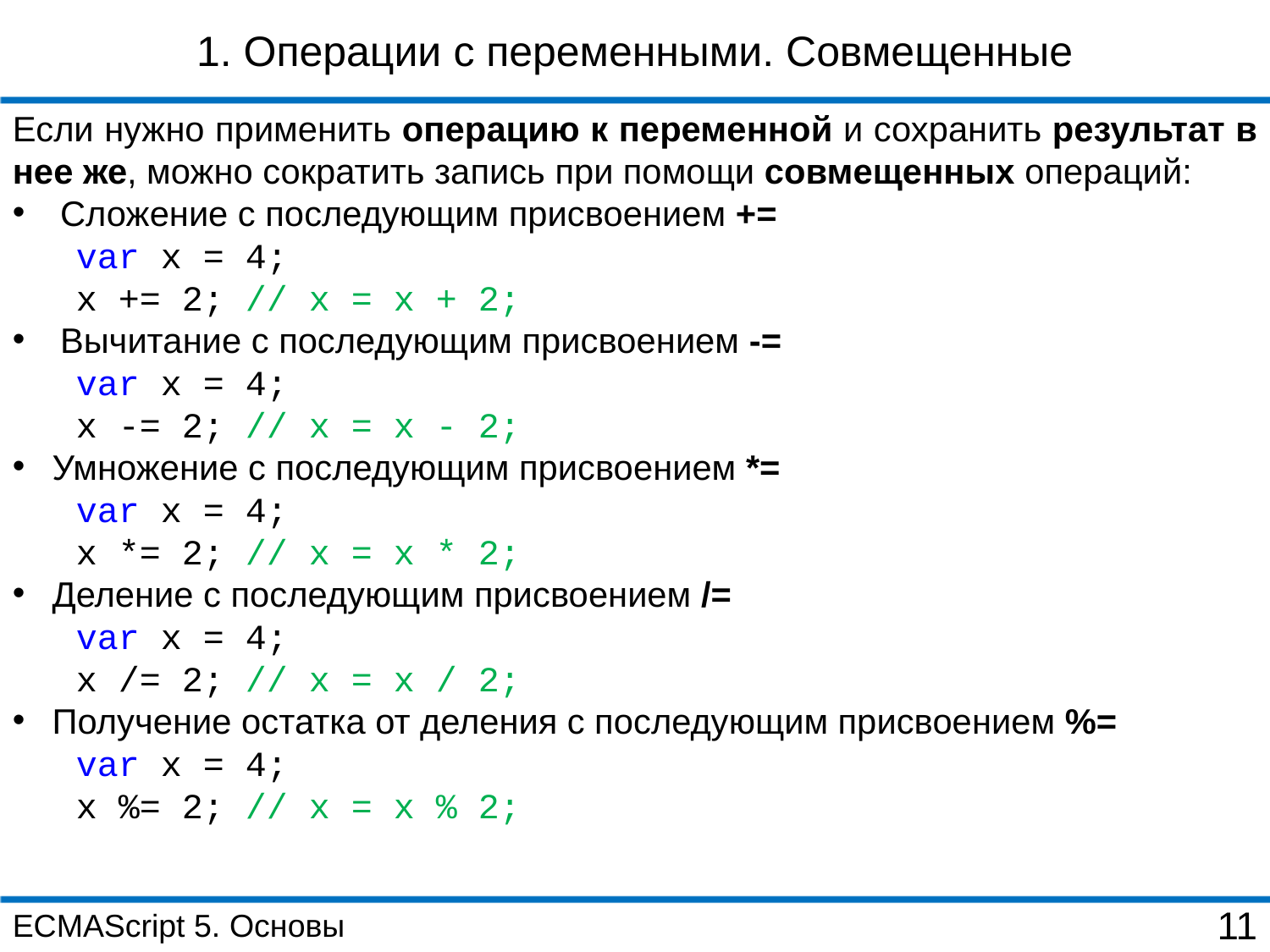

1. Операции с переменными. Совмещенные
Если нужно применить операцию к переменной и сохранить результат в нее же, можно сократить запись при помощи совмещенных операций:
Сложение с последующим присвоением +=
var x = 4;
x += 2; // x = x + 2;
Вычитание с последующим присвоением -=
var x = 4;
x -= 2; // x = x - 2;
Умножение с последующим присвоением *=
var x = 4;
x *= 2; // x = x * 2;
Деление с последующим присвоением /=
var x = 4;
x /= 2; // x = x / 2;
Получение остатка от деления с последующим присвоением %=
var x = 4;
x %= 2; // x = x % 2;
ECMAScript 5. Основы
11